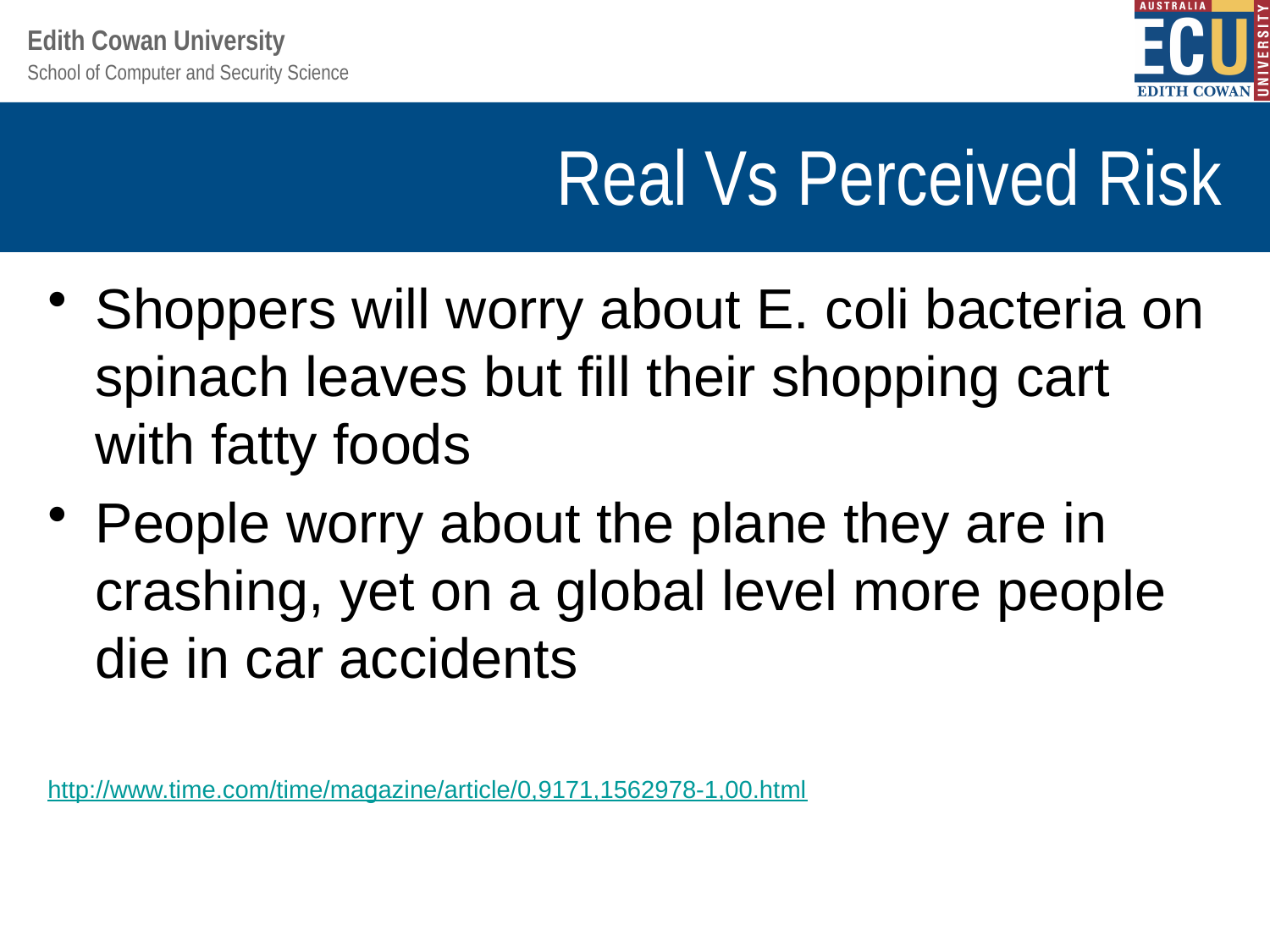

# Real Vs Perceived Risk
Shoppers will worry about E. coli bacteria on spinach leaves but fill their shopping cart with fatty foods
People worry about the plane they are in crashing, yet on a global level more people die in car accidents

http://www.time.com/time/magazine/article/0,9171,1562978-1,00.html